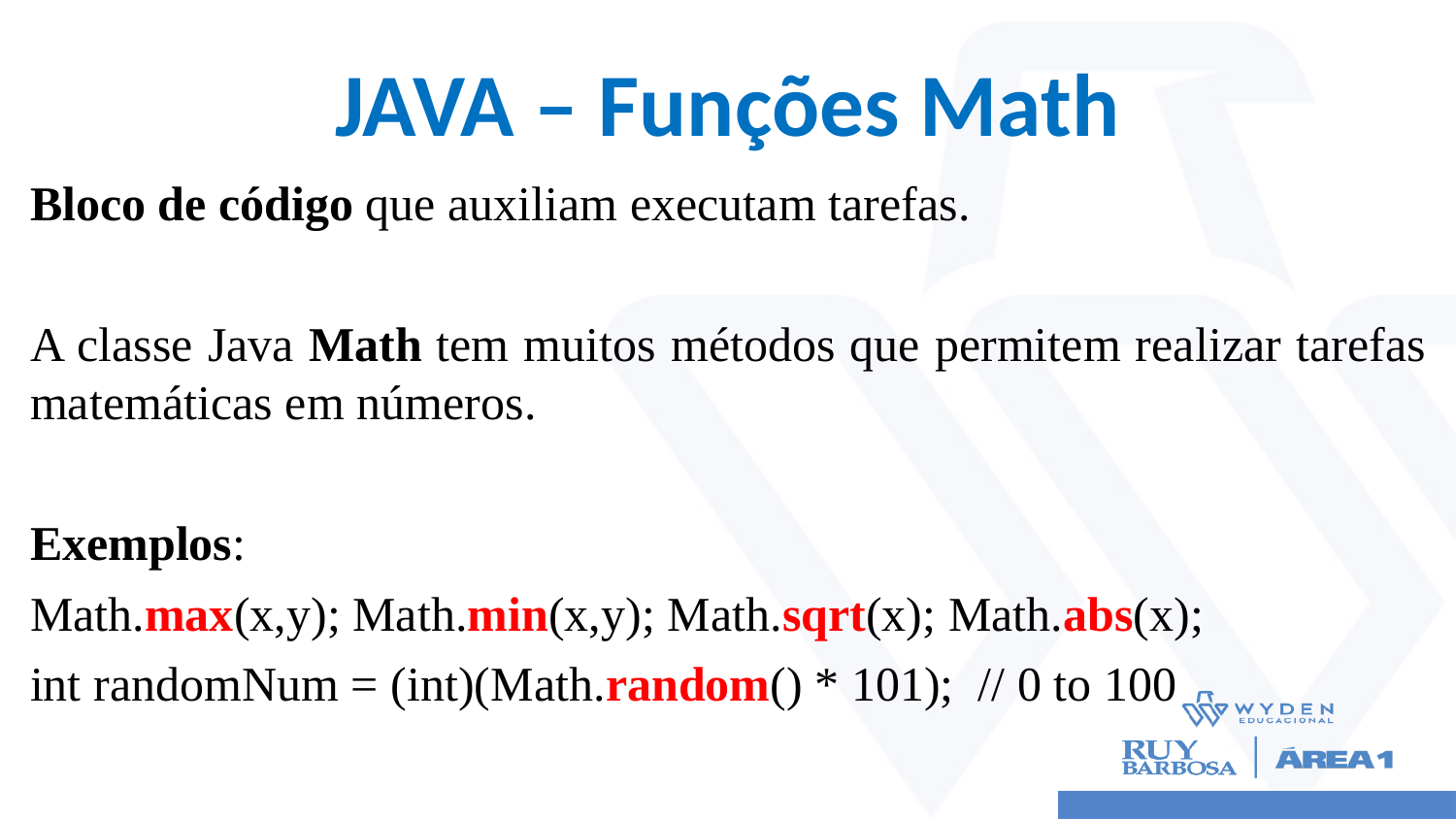

# JAVA – Funções Math
Bloco de código que auxiliam executam tarefas.

A classe Java Math tem muitos métodos que permitem realizar tarefas matemáticas em números.

Exemplos:
Math.max(x,y); Math.min(x,y); Math.sqrt(x); Math.abs(x);
int randomNum = (int)(Math.random() * 101);  // 0 to 100